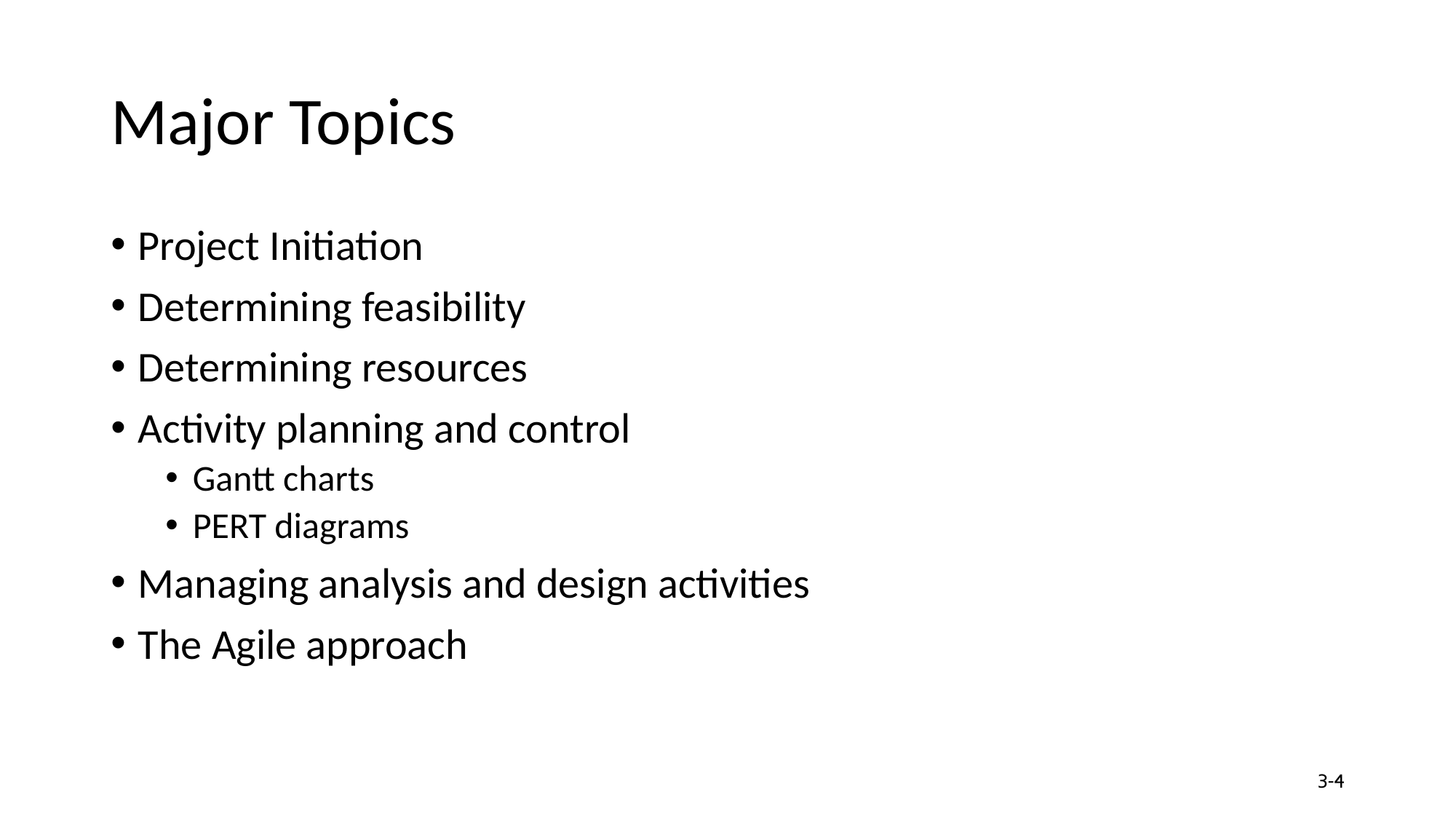

# Major Topics
Project Initiation
Determining feasibility
Determining resources
Activity planning and control
Gantt charts
PERT diagrams
Managing analysis and design activities
The Agile approach
3-4